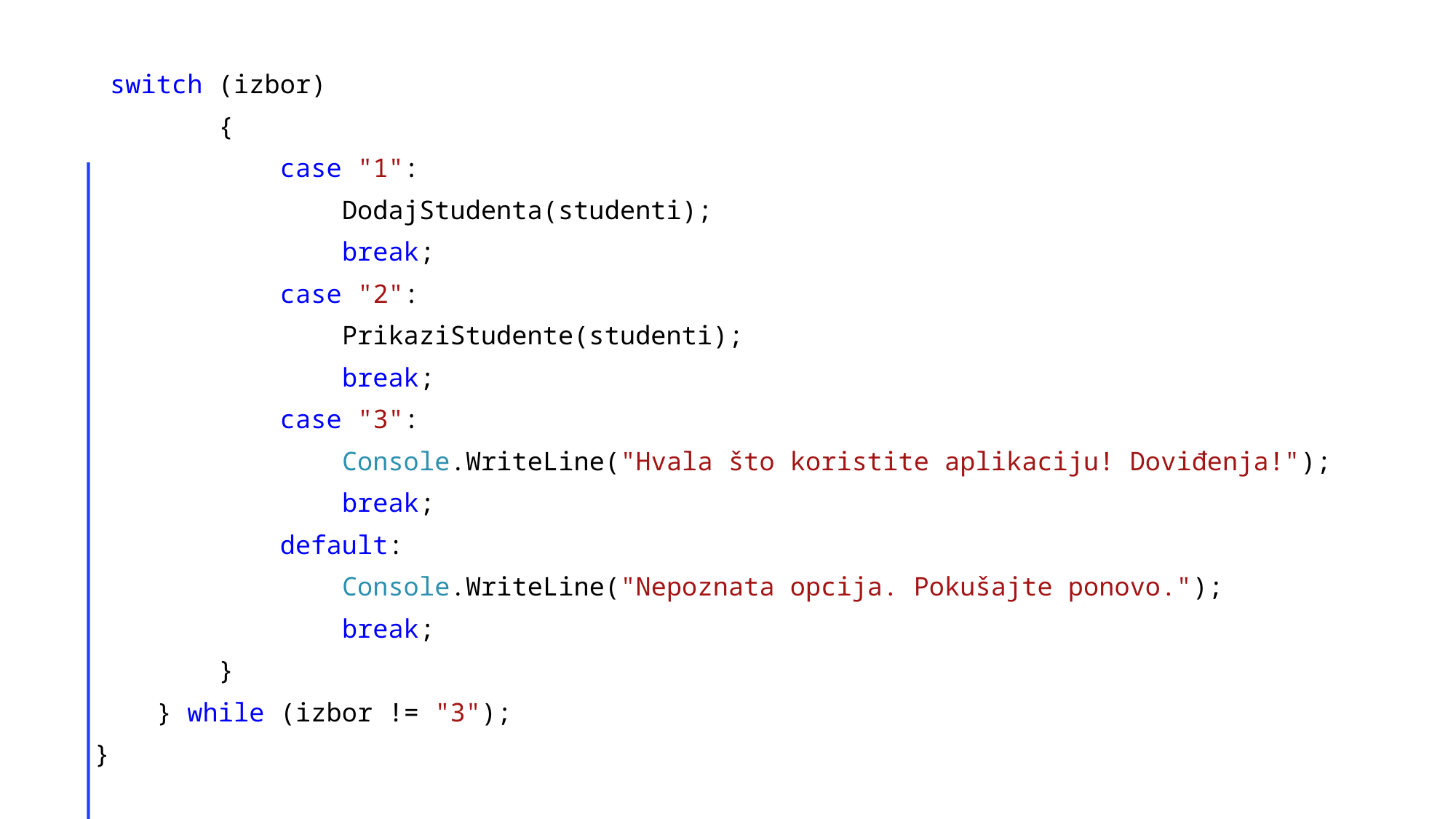

switch (izbor)
        {
            case "1":
                DodajStudenta(studenti);
                break;
            case "2":
                PrikaziStudente(studenti);
                break;
            case "3":
                Console.WriteLine("Hvala što koristite aplikaciju! Doviđenja!");
                break;
            default:
                Console.WriteLine("Nepoznata opcija. Pokušajte ponovo.");
                break;
        }
    } while (izbor != "3");
}